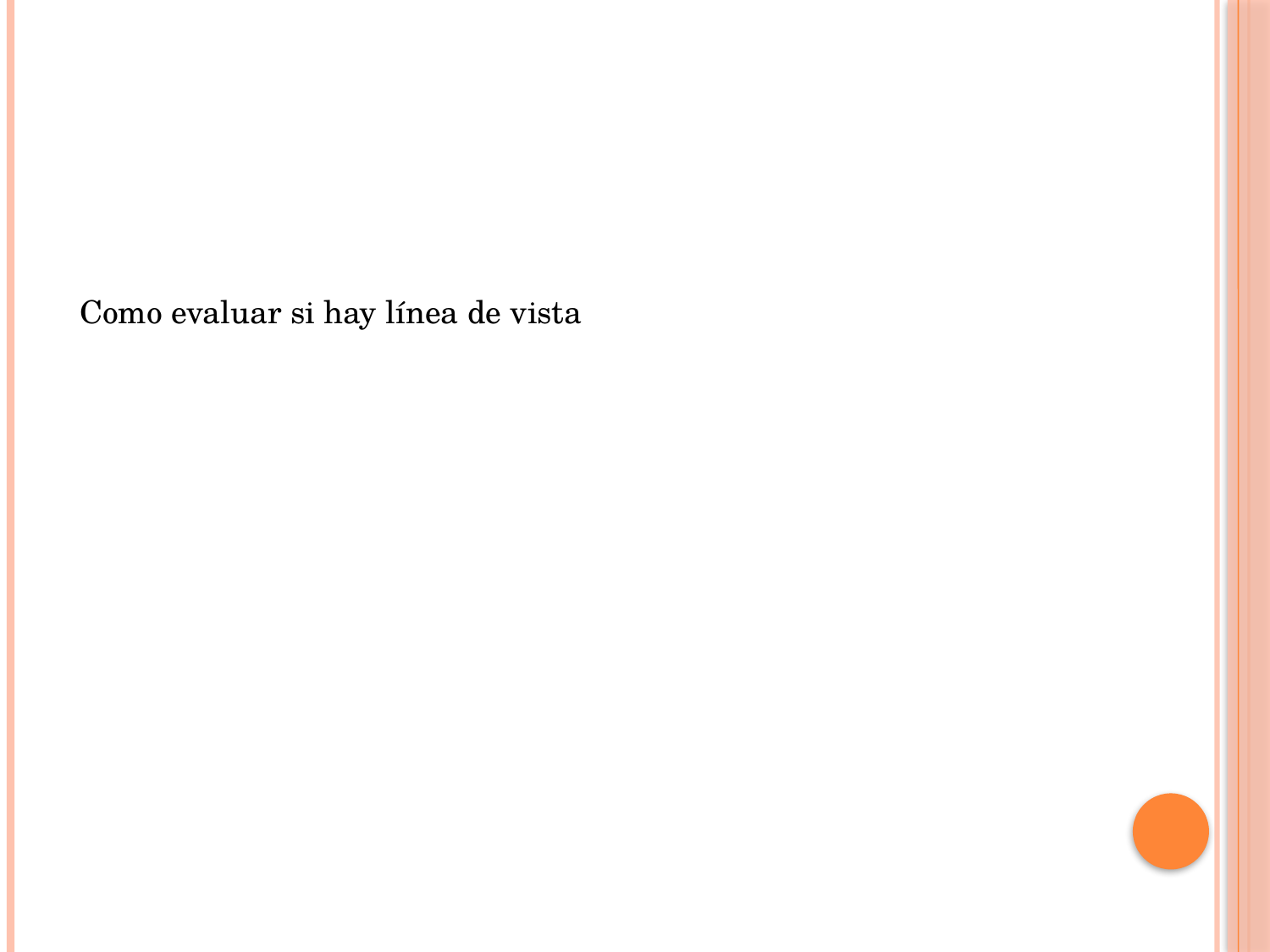

#
Como evaluar si hay línea de vista